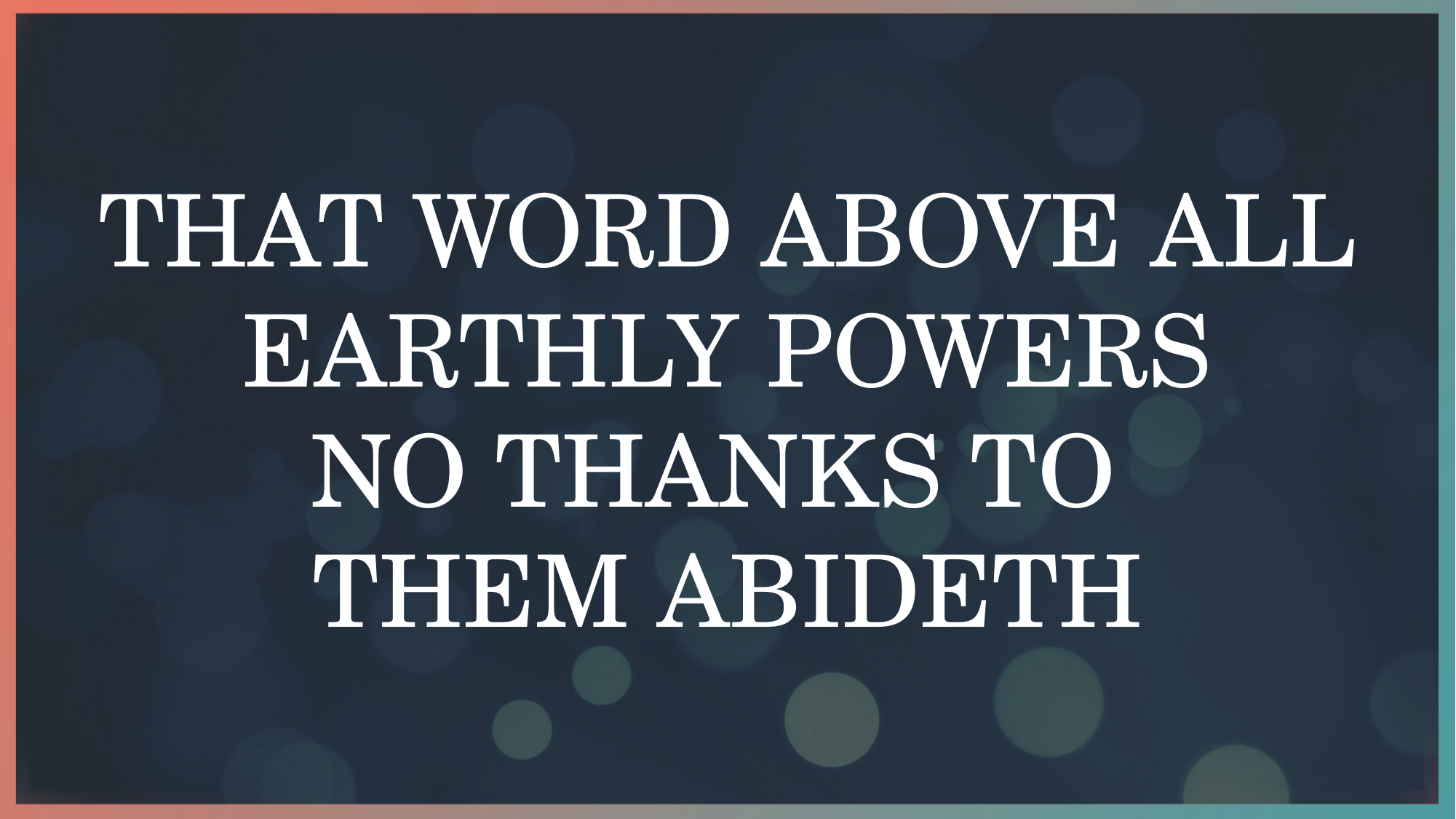

THAT WORD ABOVE ALL EARTHLY POWERS
NO THANKS TO
THEM ABIDETH